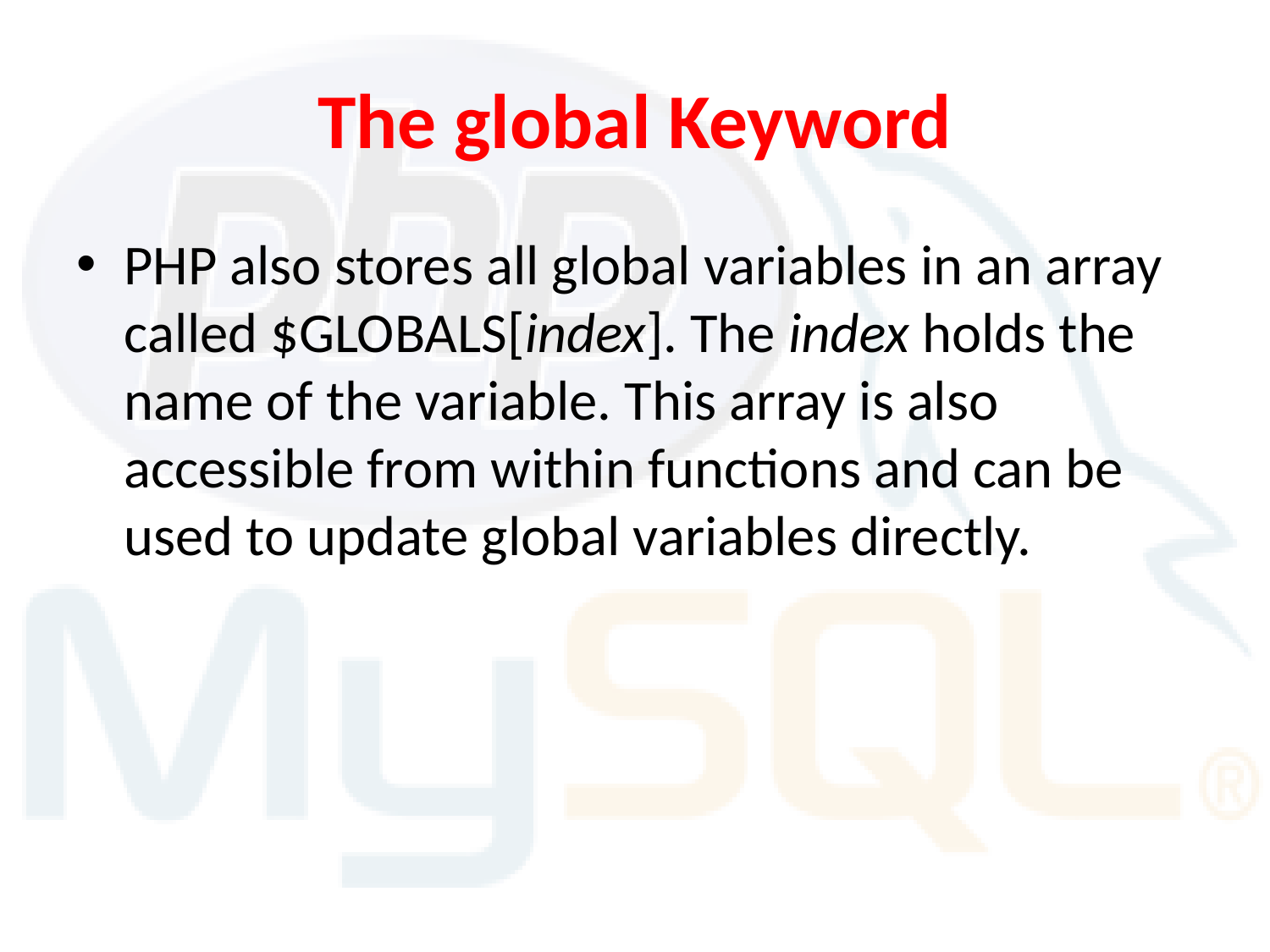

# The global Keyword
PHP also stores all global variables in an array called $GLOBALS[index]. The index holds the name of the variable. This array is also accessible from within functions and can be used to update global variables directly.